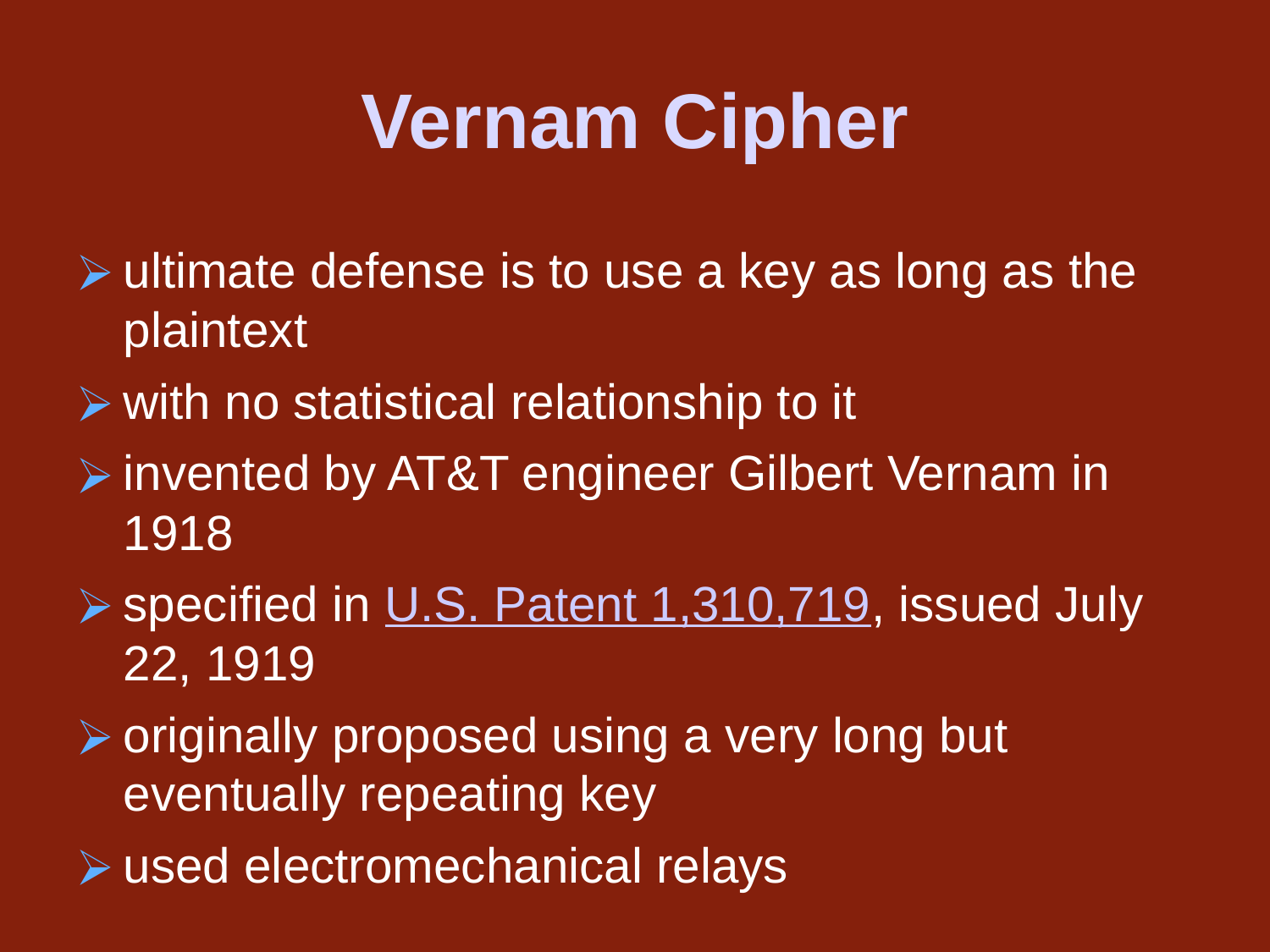

Vernam Cipher
ultimate defense is to use a key as long as the plaintext
with no statistical relationship to it
invented by AT&T engineer Gilbert Vernam in 1918
specified in U.S. Patent 1,310,719, issued July 22, 1919
originally proposed using a very long but eventually repeating key
used electromechanical relays